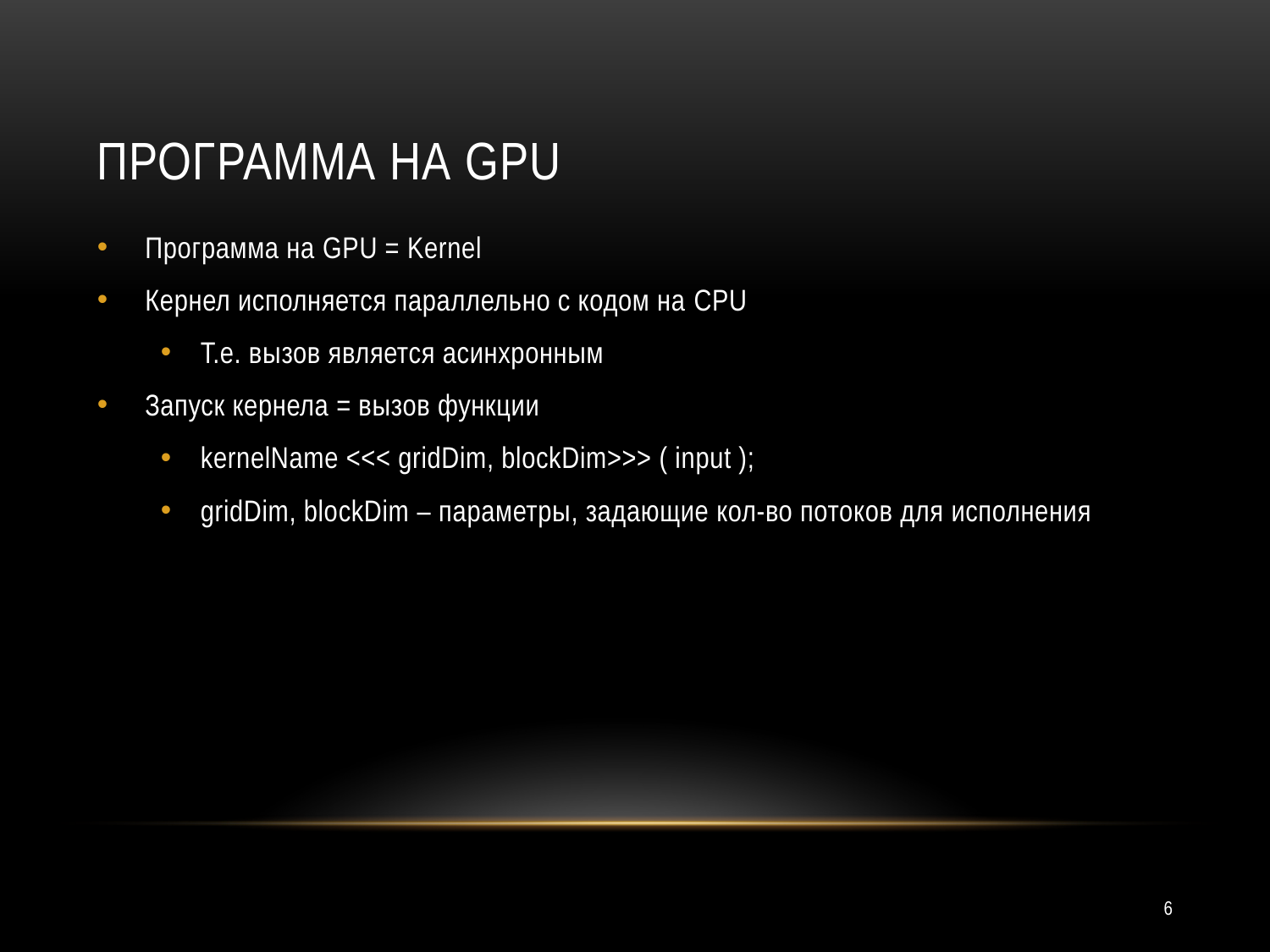

# Программа на GPU
Программа на GPU = Kernel
Кернел исполняется параллельно с кодом на CPU
Т.е. вызов является асинхронным
Запуск кернела = вызов функции
kernelName <<< gridDim, blockDim>>> ( input );
gridDim, blockDim – параметры, задающие кол-во потоков для исполнения
6